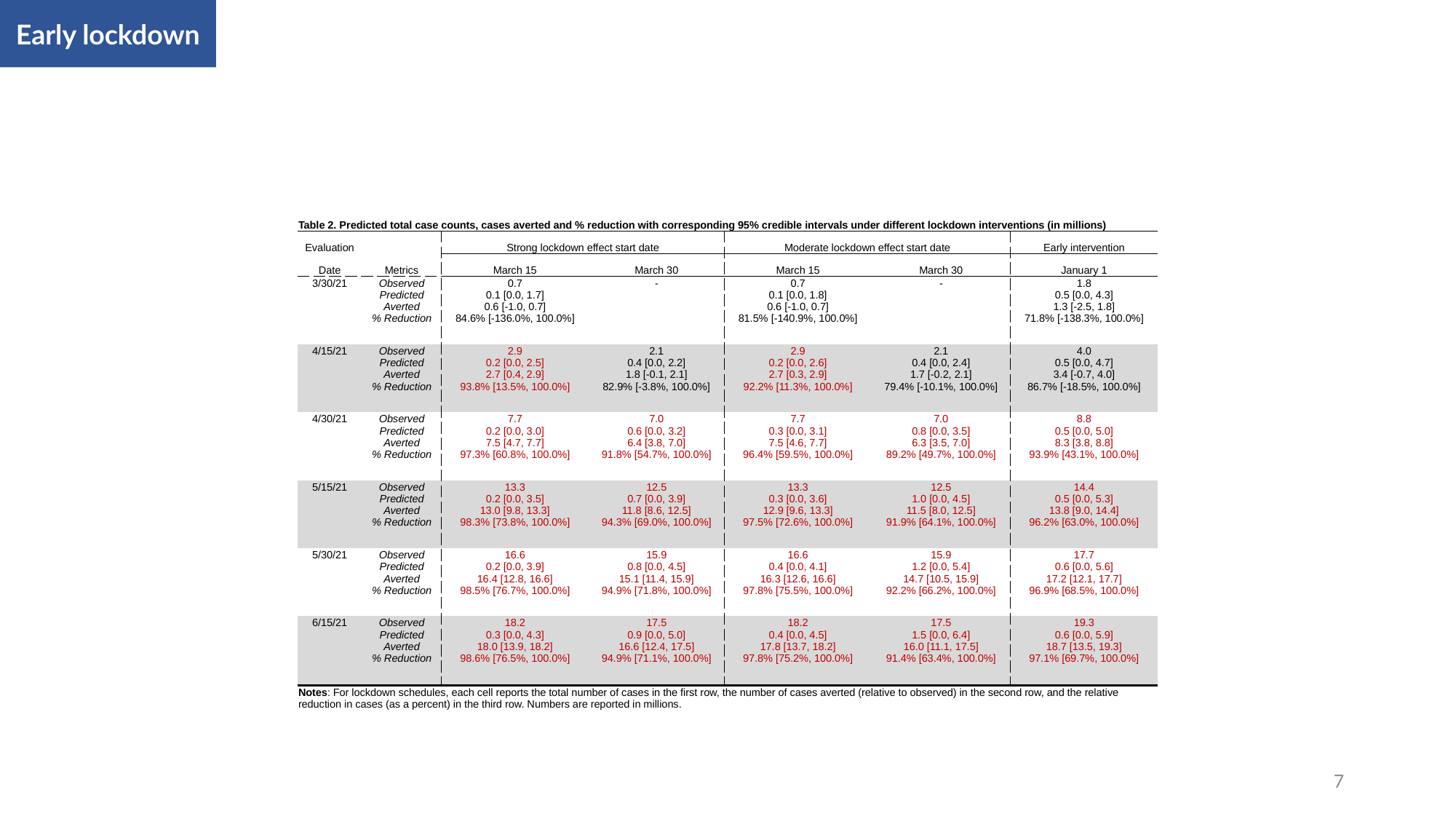

Early lockdown
| Table 2. Predicted total case counts, cases averted and % reduction with corresponding 95% credible intervals under different lockdown interventions (in millions) |  |  |  |  |  |  |
| --- | --- | --- | --- | --- | --- | --- |
| Evaluation |  | Strong lockdown effect start date |  | Moderate lockdown effect start date |  | Early intervention |
| Date | Metrics | March 15 | March 30 | March 15 | March 30 | January 1 |
| 3/30/21 | Observed Predicted Averted % Reduction | 0.7 0.1 [0.0, 1.7] 0.6 [-1.0, 0.7] 84.6% [-136.0%, 100.0%] | - | 0.7 0.1 [0.0, 1.8] 0.6 [-1.0, 0.7] 81.5% [-140.9%, 100.0%] | - | 1.8 0.5 [0.0, 4.3] 1.3 [-2.5, 1.8] 71.8% [-138.3%, 100.0%] |
| 4/15/21 | Observed Predicted Averted % Reduction | 2.9 0.2 [0.0, 2.5] 2.7 [0.4, 2.9] 93.8% [13.5%, 100.0%] | 2.1 0.4 [0.0, 2.2] 1.8 [-0.1, 2.1] 82.9% [-3.8%, 100.0%] | 2.9 0.2 [0.0, 2.6] 2.7 [0.3, 2.9] 92.2% [11.3%, 100.0%] | 2.1 0.4 [0.0, 2.4] 1.7 [-0.2, 2.1] 79.4% [-10.1%, 100.0%] | 4.0 0.5 [0.0, 4.7] 3.4 [-0.7, 4.0] 86.7% [-18.5%, 100.0%] |
| 4/30/21 | Observed Predicted Averted % Reduction | 7.7 0.2 [0.0, 3.0] 7.5 [4.7, 7.7] 97.3% [60.8%, 100.0%] | 7.0 0.6 [0.0, 3.2] 6.4 [3.8, 7.0] 91.8% [54.7%, 100.0%] | 7.7 0.3 [0.0, 3.1] 7.5 [4.6, 7.7] 96.4% [59.5%, 100.0%] | 7.0 0.8 [0.0, 3.5] 6.3 [3.5, 7.0] 89.2% [49.7%, 100.0%] | 8.8 0.5 [0.0, 5.0] 8.3 [3.8, 8.8] 93.9% [43.1%, 100.0%] |
| 5/15/21 | Observed Predicted Averted % Reduction | 13.3 0.2 [0.0, 3.5] 13.0 [9.8, 13.3] 98.3% [73.8%, 100.0%] | 12.5 0.7 [0.0, 3.9] 11.8 [8.6, 12.5] 94.3% [69.0%, 100.0%] | 13.3 0.3 [0.0, 3.6] 12.9 [9.6, 13.3] 97.5% [72.6%, 100.0%] | 12.5 1.0 [0.0, 4.5] 11.5 [8.0, 12.5] 91.9% [64.1%, 100.0%] | 14.4 0.5 [0.0, 5.3] 13.8 [9.0, 14.4] 96.2% [63.0%, 100.0%] |
| 5/30/21 | Observed Predicted Averted % Reduction | 16.6 0.2 [0.0, 3.9] 16.4 [12.8, 16.6] 98.5% [76.7%, 100.0%] | 15.9 0.8 [0.0, 4.5] 15.1 [11.4, 15.9] 94.9% [71.8%, 100.0%] | 16.6 0.4 [0.0, 4.1] 16.3 [12.6, 16.6] 97.8% [75.5%, 100.0%] | 15.9 1.2 [0.0, 5.4] 14.7 [10.5, 15.9] 92.2% [66.2%, 100.0%] | 17.7 0.6 [0.0, 5.6] 17.2 [12.1, 17.7] 96.9% [68.5%, 100.0%] |
| 6/15/21 | Observed Predicted Averted % Reduction | 18.2 0.3 [0.0, 4.3] 18.0 [13.9, 18.2] 98.6% [76.5%, 100.0%] | 17.5 0.9 [0.0, 5.0] 16.6 [12.4, 17.5] 94.9% [71.1%, 100.0%] | 18.2 0.4 [0.0, 4.5] 17.8 [13.7, 18.2] 97.8% [75.2%, 100.0%] | 17.5 1.5 [0.0, 6.4] 16.0 [11.1, 17.5] 91.4% [63.4%, 100.0%] | 19.3 0.6 [0.0, 5.9] 18.7 [13.5, 19.3] 97.1% [69.7%, 100.0%] |
| Notes: For lockdown schedules, each cell reports the total number of cases in the first row, the number of cases averted (relative to observed) in the second row, and the relative reduction in cases (as a percent) in the third row. Numbers are reported in millions. |  |  |  |  |  |  |
7